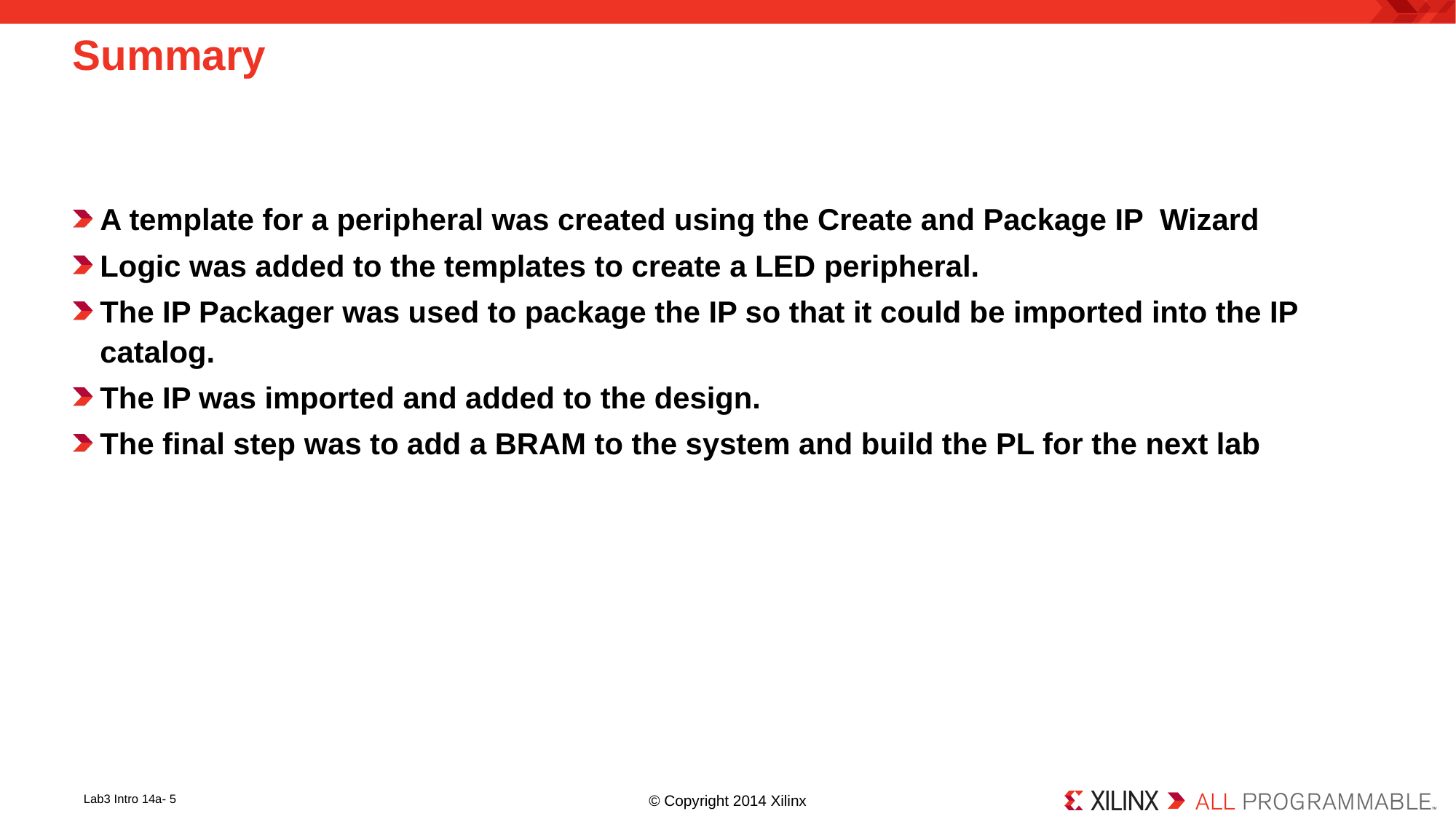

# Summary
A template for a peripheral was created using the Create and Package IP  Wizard
Logic was added to the templates to create a LED peripheral.
The IP Packager was used to package the IP so that it could be imported into the IP catalog.
The IP was imported and added to the design.
The final step was to add a BRAM to the system and build the PL for the next lab

Lab3 Intro 14a- 5
© Copyright 2014 Xilinx